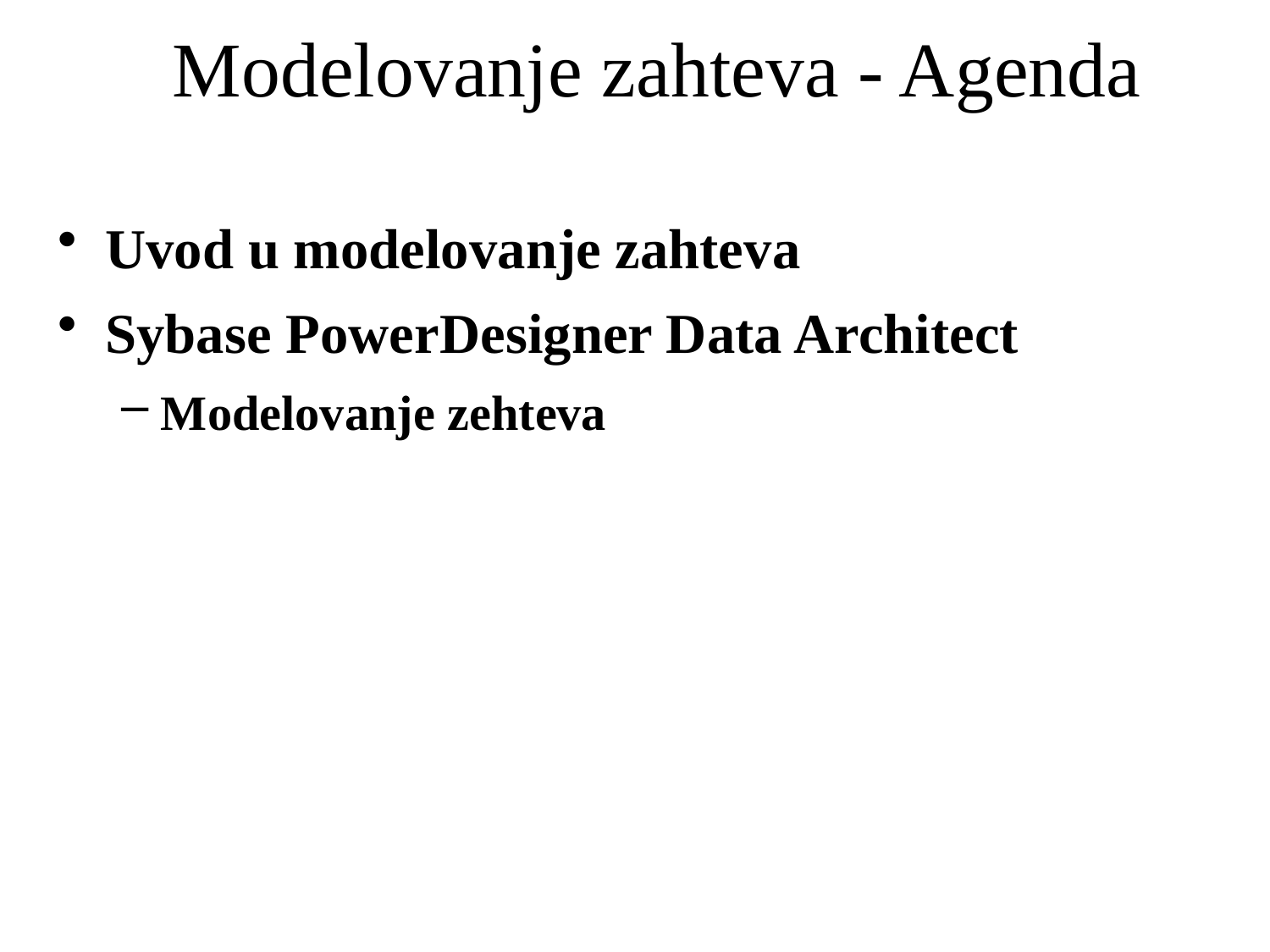

# Modelovanje zahteva - Agenda
Uvod u modelovanje zahteva
Sybase PowerDesigner Data Architect
Modelovanje zehteva